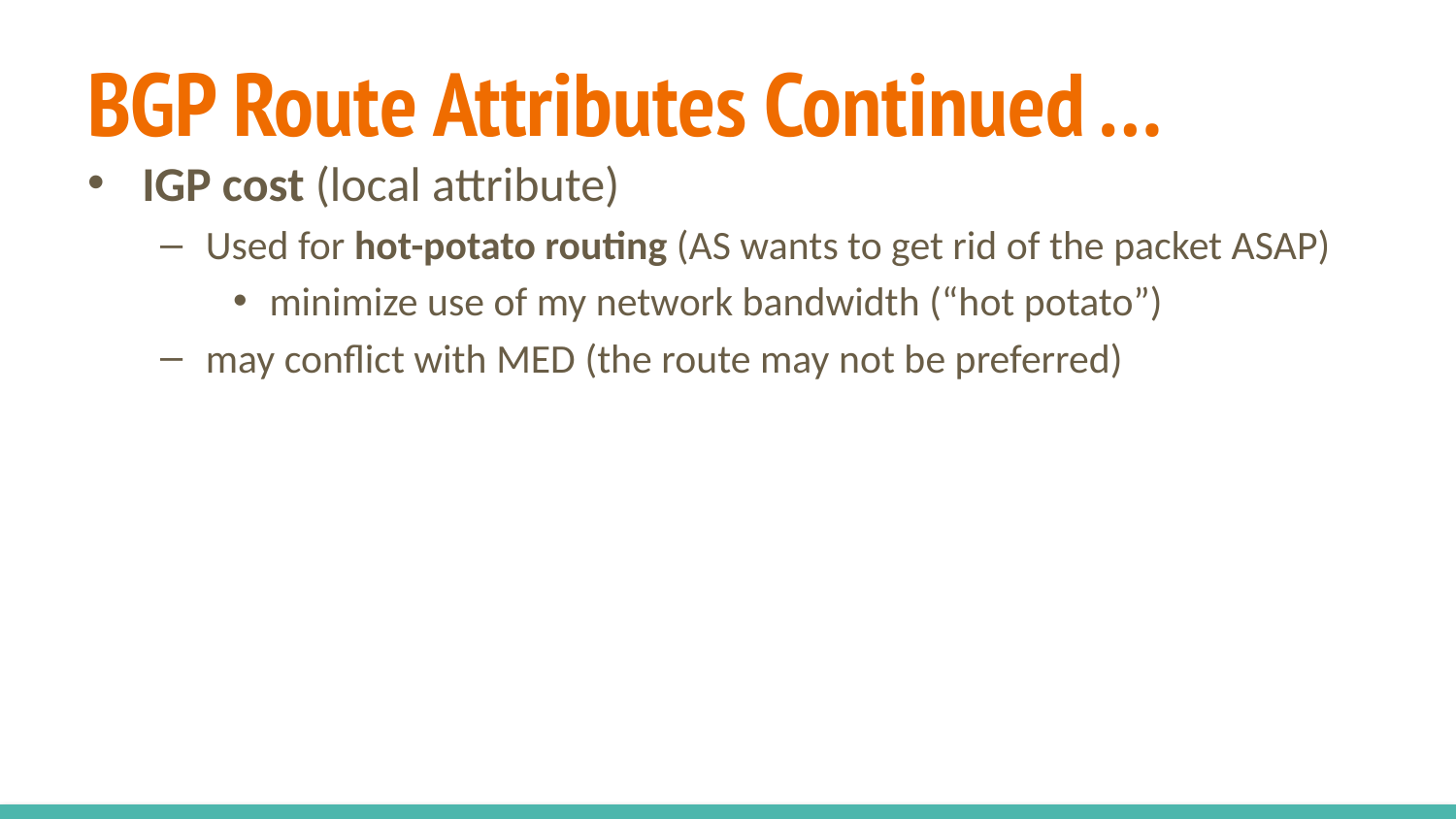

# BGP Route Attributes Continued …
IGP cost (local attribute)
Used for hot-potato routing (AS wants to get rid of the packet ASAP)
minimize use of my network bandwidth (“hot potato”)
may conflict with MED (the route may not be preferred)